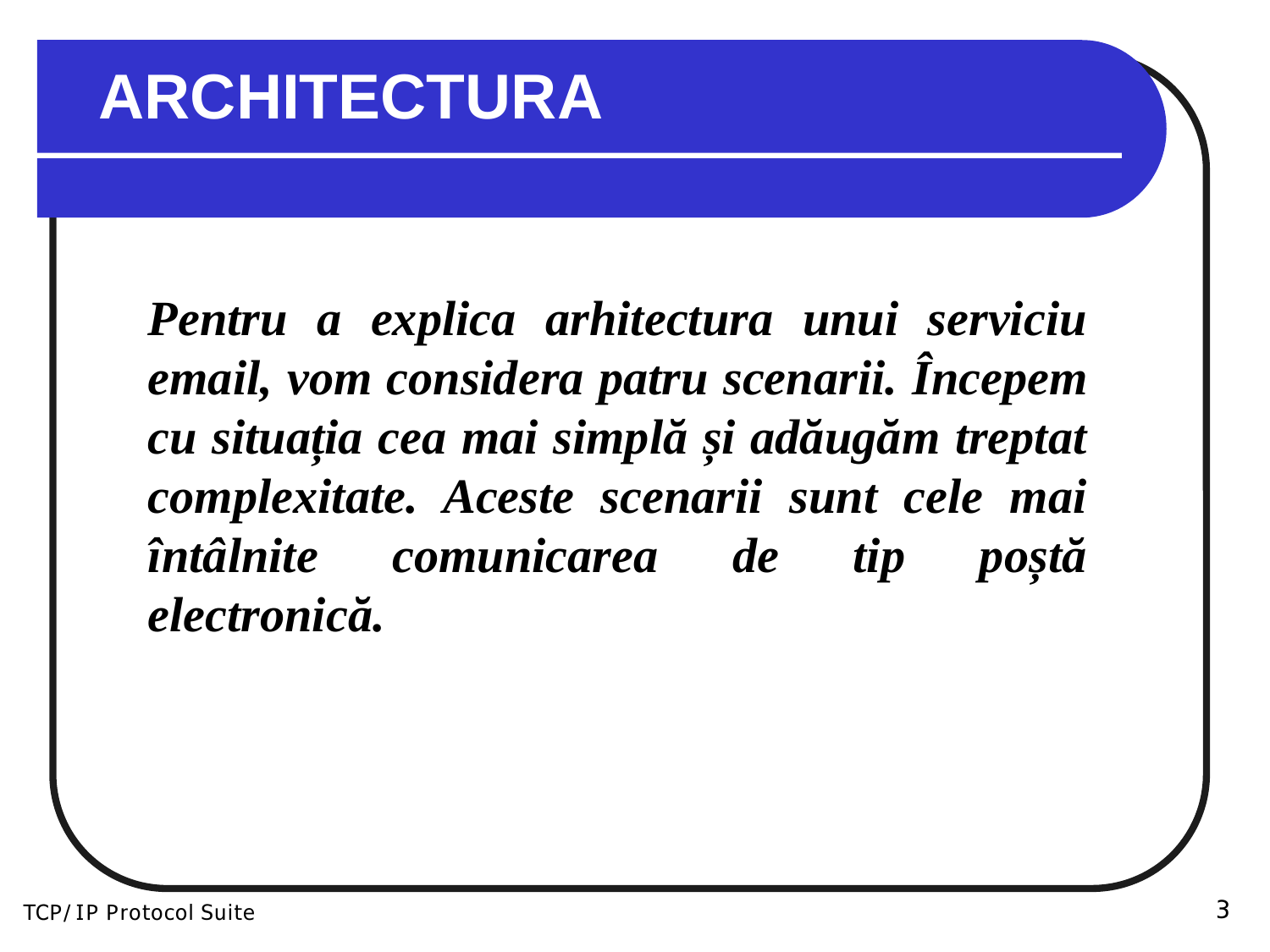

ARCHITECTURA
Pentru a explica arhitectura unui serviciu email, vom considera patru scenarii. Începem cu situația cea mai simplă și adăugăm treptat complexitate. Aceste scenarii sunt cele mai întâlnite comunicarea de tip poștă electronică.
3
TCP/IP Protocol Suite